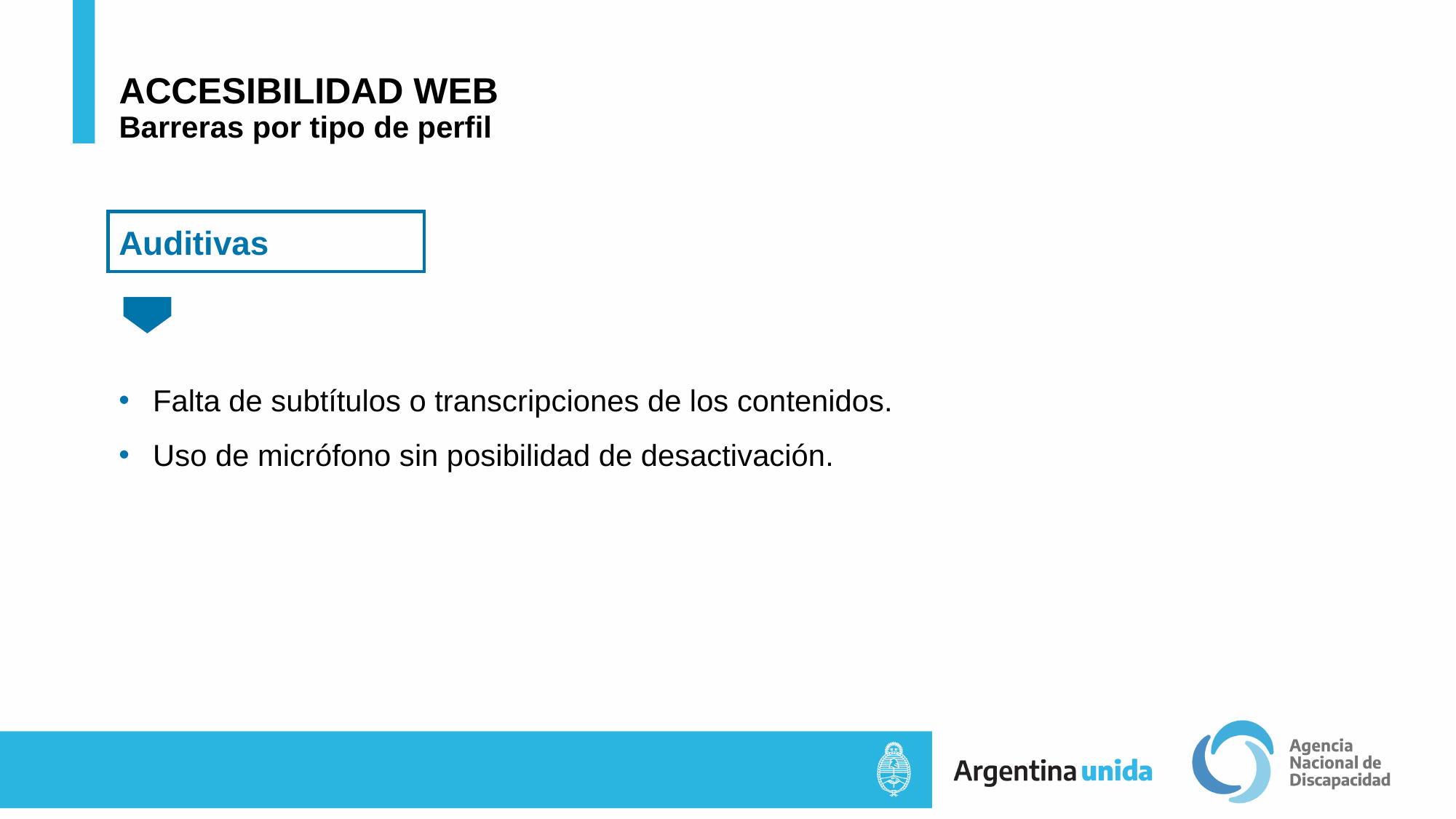

# ACCESIBILIDAD WEB Barreras por tipo de perfil
Auditivas

Falta de subtítulos o transcripciones de los contenidos.
Uso de micrófono sin posibilidad de desactivación.